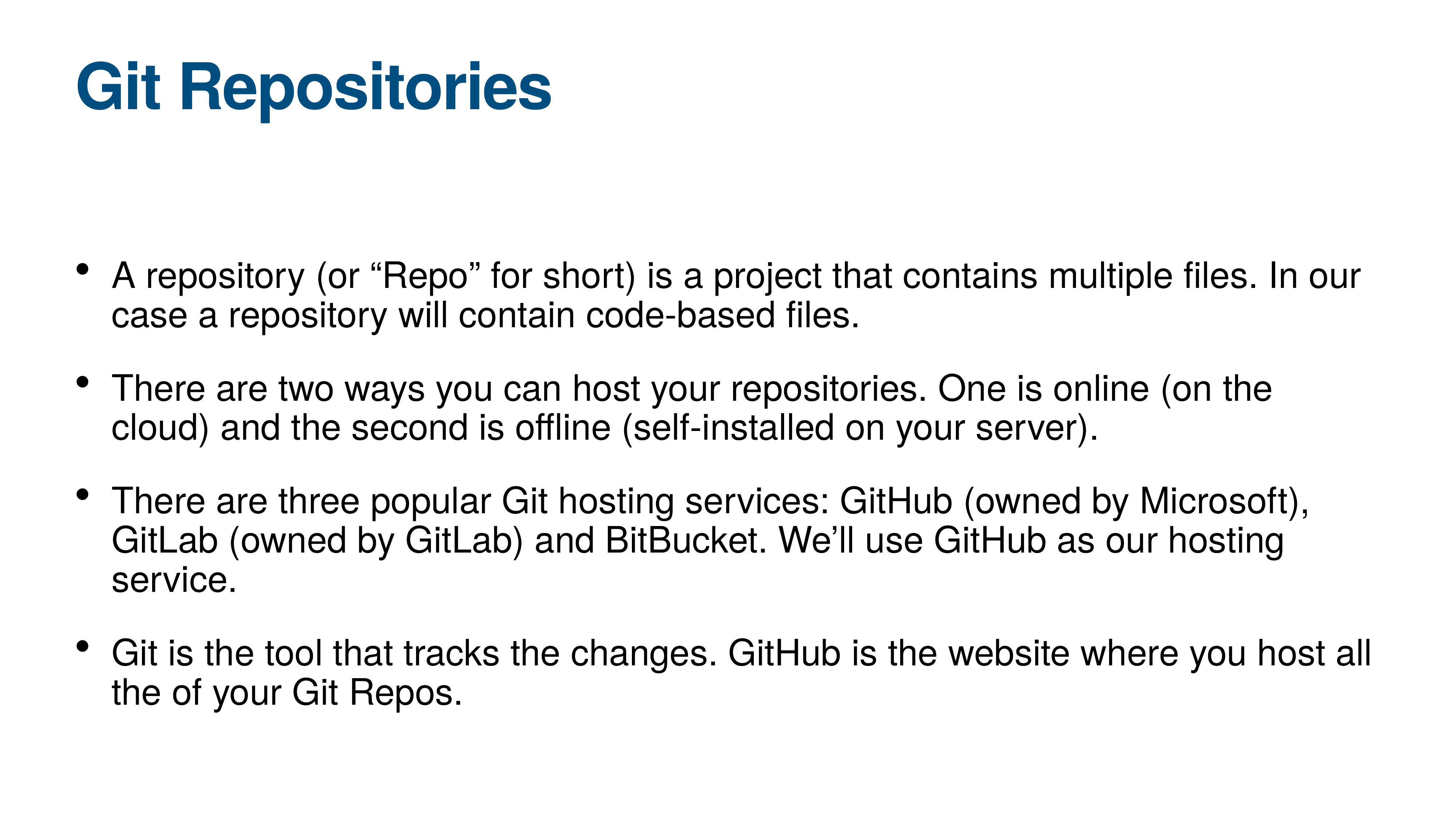

# Git Repositories
A repository (or “Repo” for short) is a project that contains multiple files. In our case a repository will contain code-based files.
There are two ways you can host your repositories. One is online (on the cloud) and the second is offline (self-installed on your server).
There are three popular Git hosting services: GitHub (owned by Microsoft), GitLab (owned by GitLab) and BitBucket. We’ll use GitHub as our hosting service.
Git is the tool that tracks the changes. GitHub is the website where you host all the of your Git Repos.